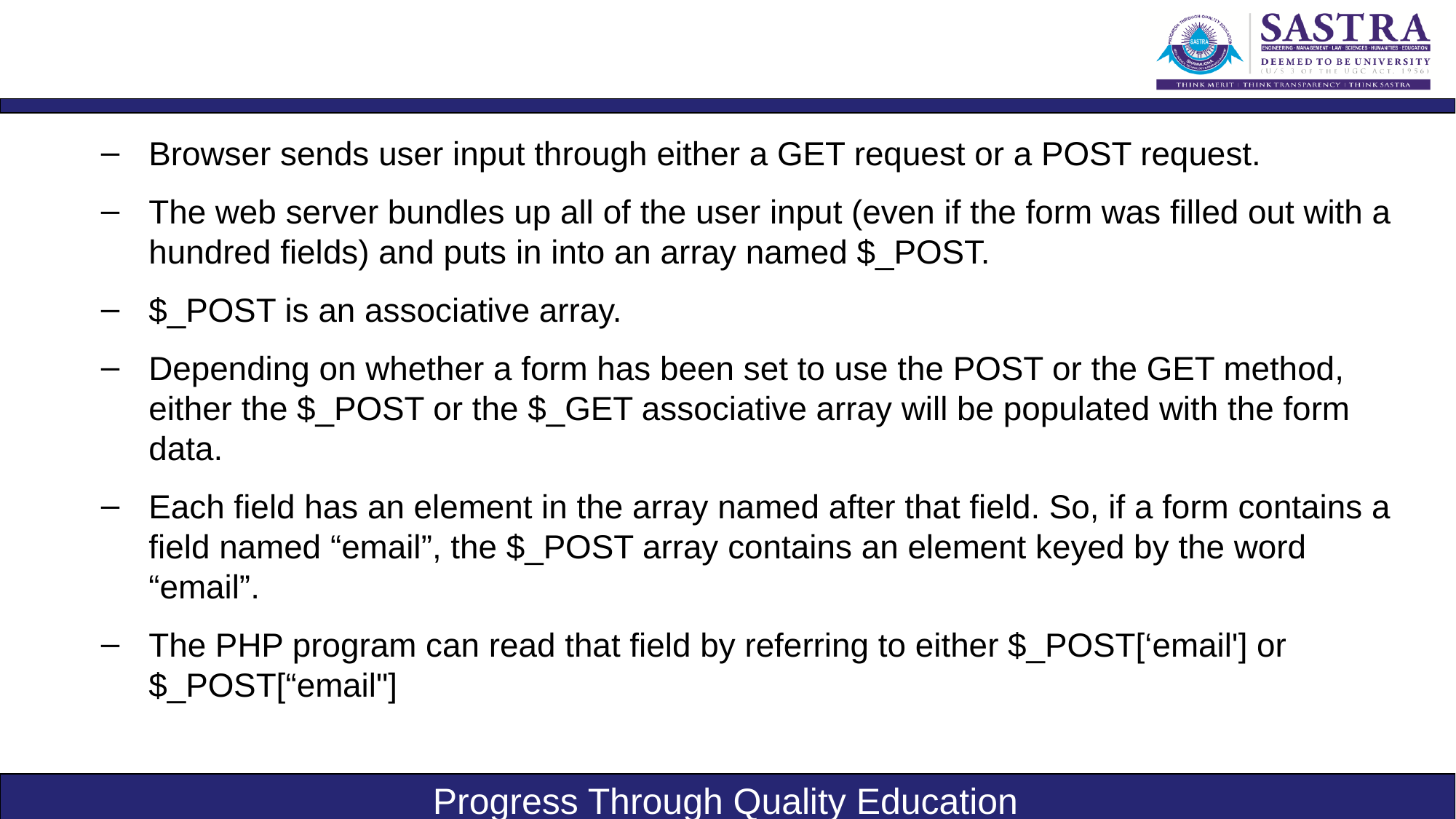

#
Browser sends user input through either a GET request or a POST request.
The web server bundles up all of the user input (even if the form was filled out with a hundred fields) and puts in into an array named $_POST.
$_POST is an associative array.
Depending on whether a form has been set to use the POST or the GET method, either the $_POST or the $_GET associative array will be populated with the form data.
Each field has an element in the array named after that field. So, if a form contains a field named “email”, the $_POST array contains an element keyed by the word “email”.
The PHP program can read that field by referring to either $_POST[‘email'] or $_POST[“email"]